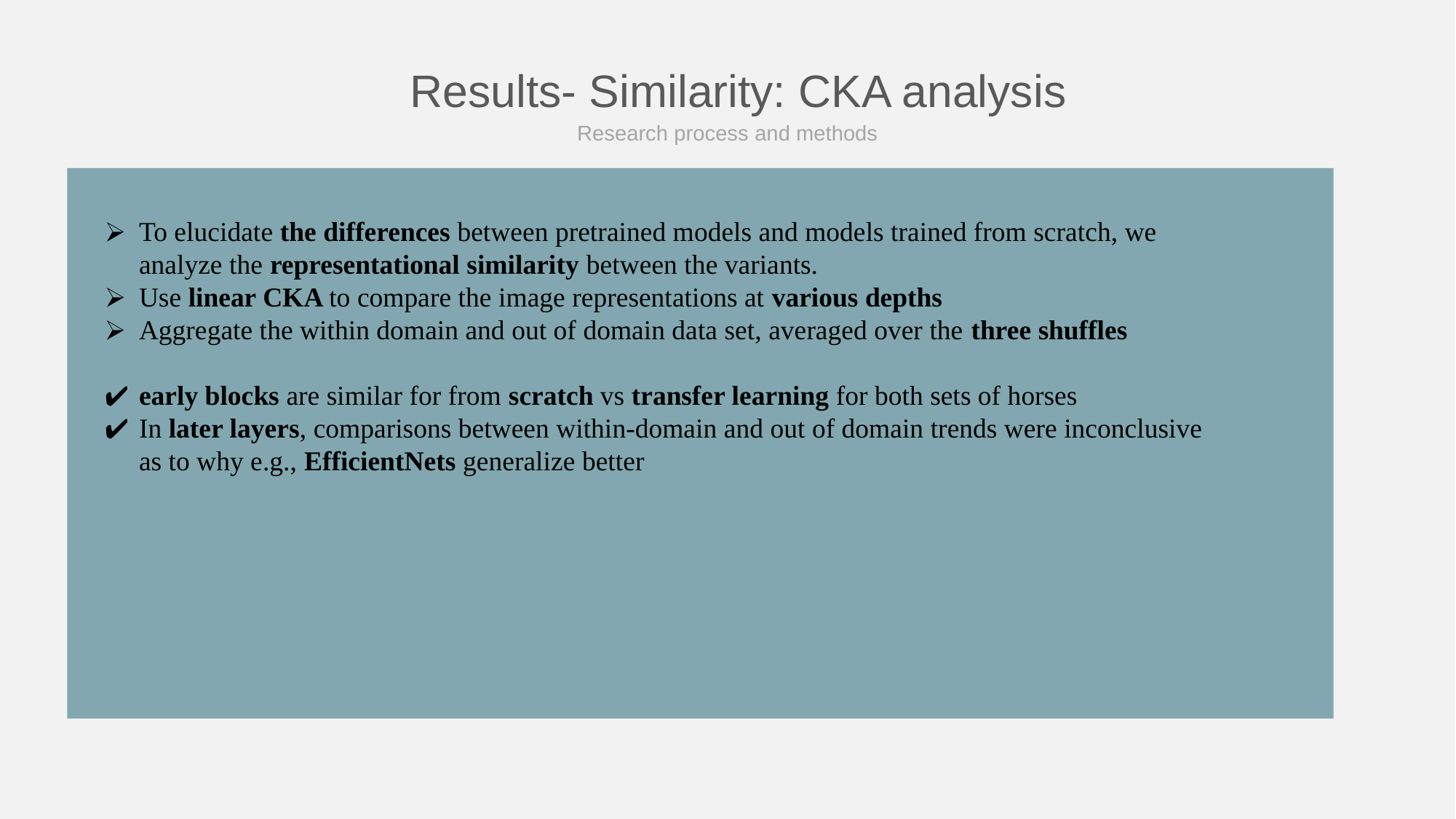

Results- Similarity: CKA analysis
Research process and methods

To elucidate the differences between pretrained models and models trained from scratch, we analyze the representational similarity between the variants.
Use linear CKA to compare the image representations at various depths
Aggregate the within domain and out of domain data set, averaged over the three shuffles

early blocks are similar for from scratch vs transfer learning for both sets of horses
In later layers, comparisons between within-domain and out of domain trends were inconclusive as to why e.g., EfficientNets generalize better